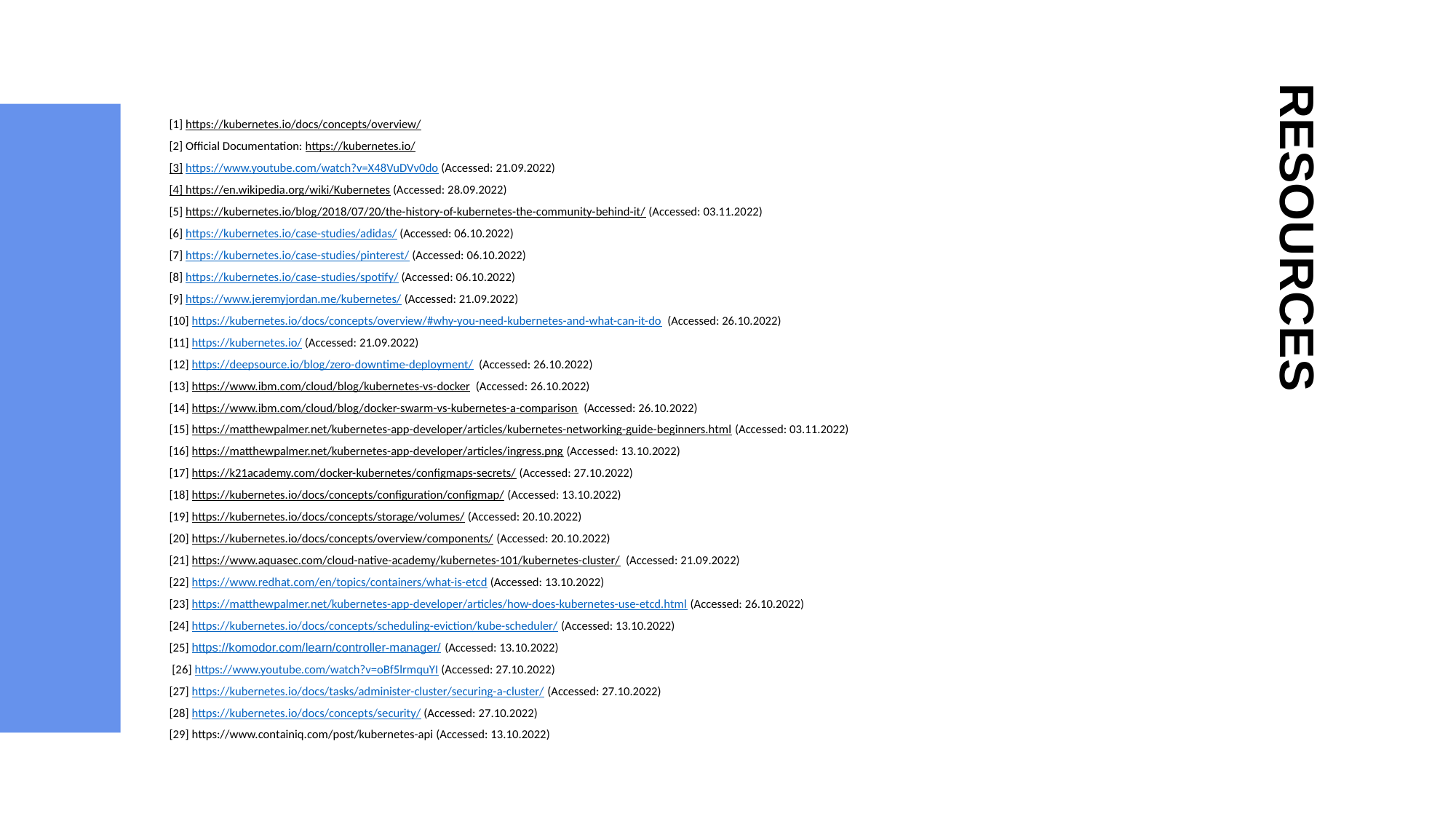

[1] https://kubernetes.io/docs/concepts/overview/
[2] Official Documentation: https://kubernetes.io/
[3] https://www.youtube.com/watch?v=X48VuDVv0do (Accessed: 21.09.2022)
[4] https://en.wikipedia.org/wiki/Kubernetes (Accessed: 28.09.2022)
[5] https://kubernetes.io/blog/2018/07/20/the-history-of-kubernetes-the-community-behind-it/ (Accessed: 03.11.2022)
[6] https://kubernetes.io/case-studies/adidas/ (Accessed: 06.10.2022)
[7] https://kubernetes.io/case-studies/pinterest/ (Accessed: 06.10.2022)
[8] https://kubernetes.io/case-studies/spotify/ (Accessed: 06.10.2022)
[9] https://www.jeremyjordan.me/kubernetes/ (Accessed: 21.09.2022)
[10] https://kubernetes.io/docs/concepts/overview/#why-you-need-kubernetes-and-what-can-it-do  (Accessed: 26.10.2022)
[11] https://kubernetes.io/ (Accessed: 21.09.2022)
[12] https://deepsource.io/blog/zero-downtime-deployment/  (Accessed: 26.10.2022)
[13] https://www.ibm.com/cloud/blog/kubernetes-vs-docker  (Accessed: 26.10.2022)
[14] https://www.ibm.com/cloud/blog/docker-swarm-vs-kubernetes-a-comparison  (Accessed: 26.10.2022)
[15] https://matthewpalmer.net/kubernetes-app-developer/articles/kubernetes-networking-guide-beginners.html (Accessed: 03.11.2022)
[16] https://matthewpalmer.net/kubernetes-app-developer/articles/ingress.png (Accessed: 13.10.2022)
[17] https://k21academy.com/docker-kubernetes/configmaps-secrets/ (Accessed: 27.10.2022)
[18] https://kubernetes.io/docs/concepts/configuration/configmap/ (Accessed: 13.10.2022)
[19] https://kubernetes.io/docs/concepts/storage/volumes/ (Accessed: 20.10.2022)
[20] https://kubernetes.io/docs/concepts/overview/components/ (Accessed: 20.10.2022)
[21] https://www.aquasec.com/cloud-native-academy/kubernetes-101/kubernetes-cluster/  (Accessed: 21.09.2022)
[22] https://www.redhat.com/en/topics/containers/what-is-etcd (Accessed: 13.10.2022)
[23] https://matthewpalmer.net/kubernetes-app-developer/articles/how-does-kubernetes-use-etcd.html (Accessed: 26.10.2022)
[24] https://kubernetes.io/docs/concepts/scheduling-eviction/kube-scheduler/ (Accessed: 13.10.2022)
[25] https://komodor.com/learn/controller-manager/ (Accessed: 13.10.2022)
 [26] https://www.youtube.com/watch?v=oBf5lrmquYI (Accessed: 27.10.2022)
[27] https://kubernetes.io/docs/tasks/administer-cluster/securing-a-cluster/ (Accessed: 27.10.2022)
[28] https://kubernetes.io/docs/concepts/security/ (Accessed: 27.10.2022)
[29] https://www.containiq.com/post/kubernetes-api (Accessed: 13.10.2022)
RESOURCES